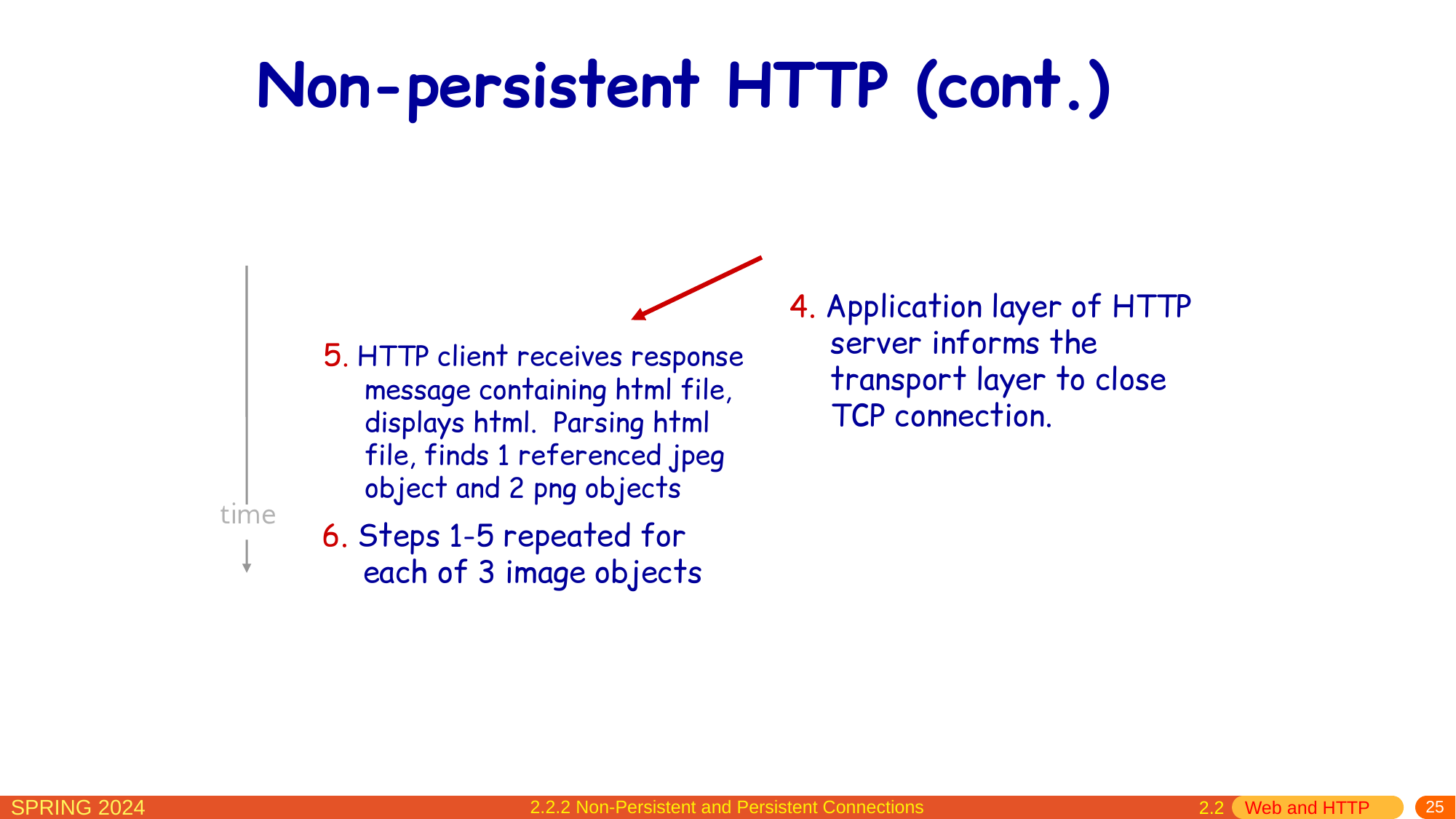

# Non-persistent HTTP (cont.)

4. Application layer of HTTP server informs the transport layer to close TCP connection.
5. HTTP client receives response message containing html file, displays html.  Parsing html file, finds 1 referenced jpeg  object and 2 png objects
time

6. Steps 1-5 repeated for each of 3 image objects
2.2.2 Non-Persistent and Persistent Connections
 2.2    Web and HTTP